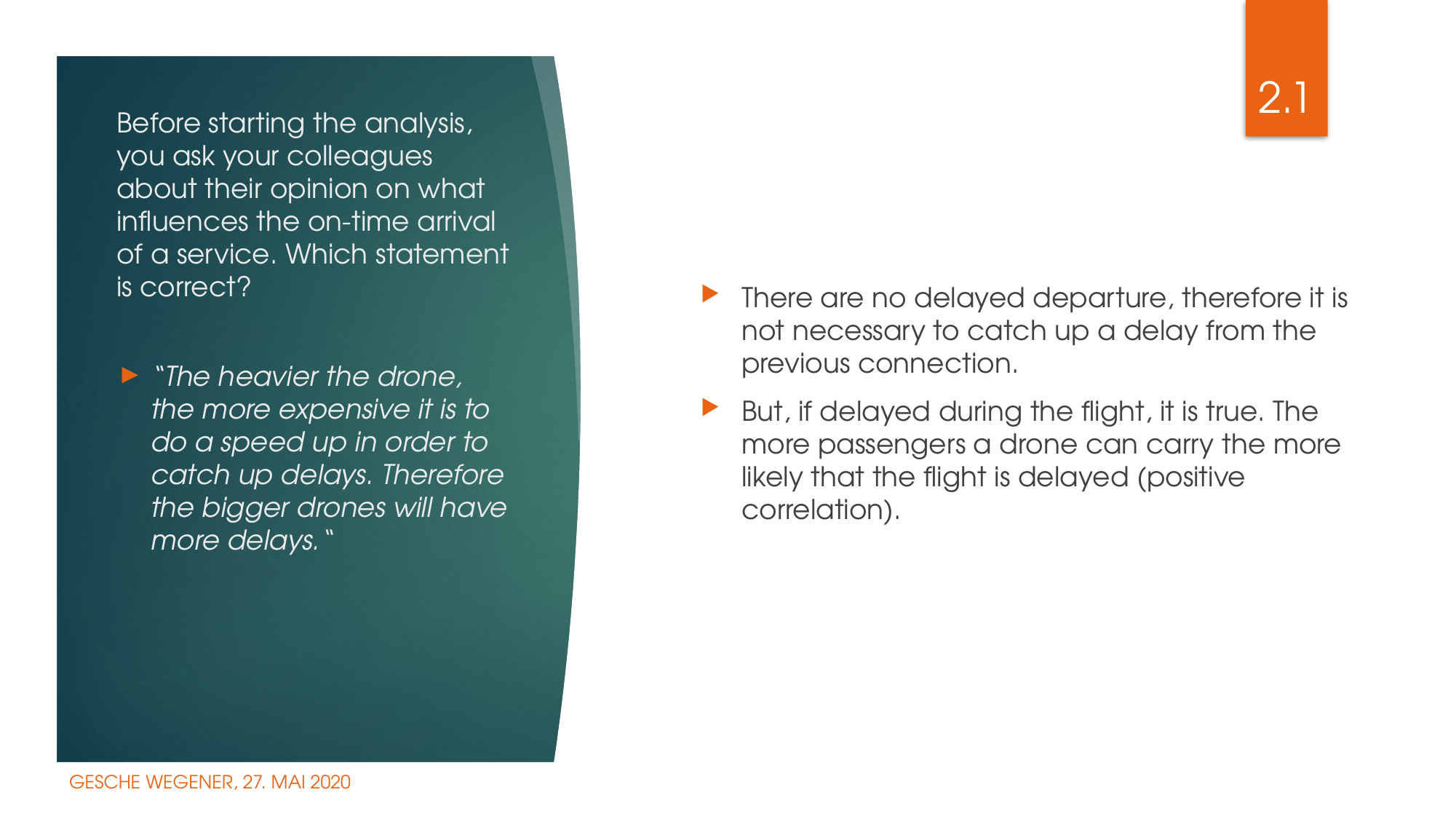

2.1
# Before starting the analysis, you ask your colleagues about their opinion on what influences the on-time arrival of a service. Which statement is correct?
There are no delayed departure, therefore it is not necessary to catch up a delay from the previous connection.
But, if delayed during the flight, it is true. The more passengers a drone can carry the more likely that the flight is delayed (positive correlation).

“The heavier the drone, the more expensive it is to do a speed up in order to catch up delays. Therefore the bigger drones will have more delays.“

Gesche Wegener, 27. Mai 2020